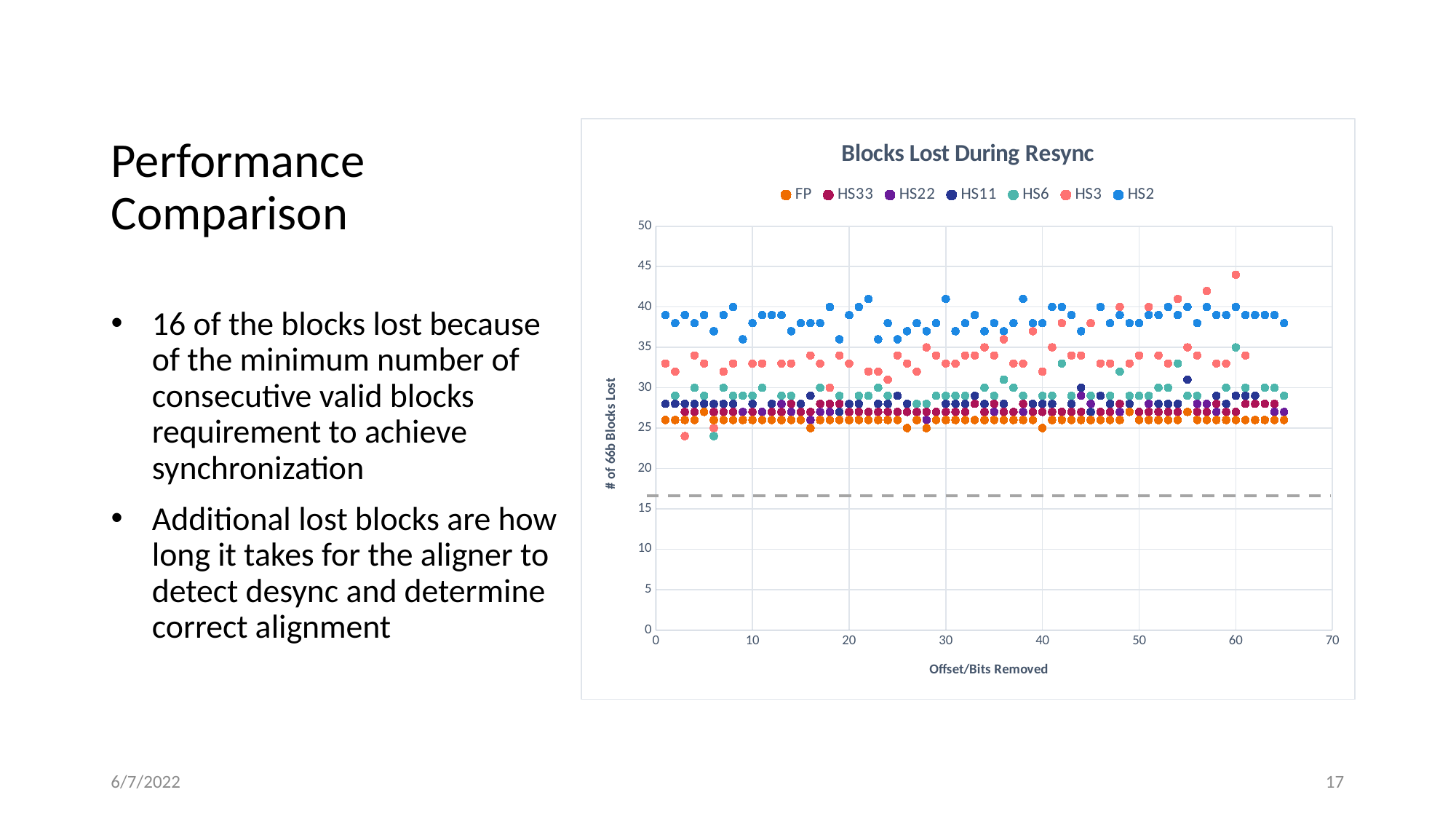

# Performance Comparison

### Chart: Blocks Lost During Resync

| Category | FP | HS33 | HS22 | HS11 | HS6 | HS3 | HS2 |
|---|---|---|---|---|---|---|---|
16 of the blocks lost because of the minimum number of consecutive valid blocks requirement to achieve synchronization
Additional lost blocks are how long it takes for the aligner to detect desync and determine correct alignment

16
6/7/2022
17